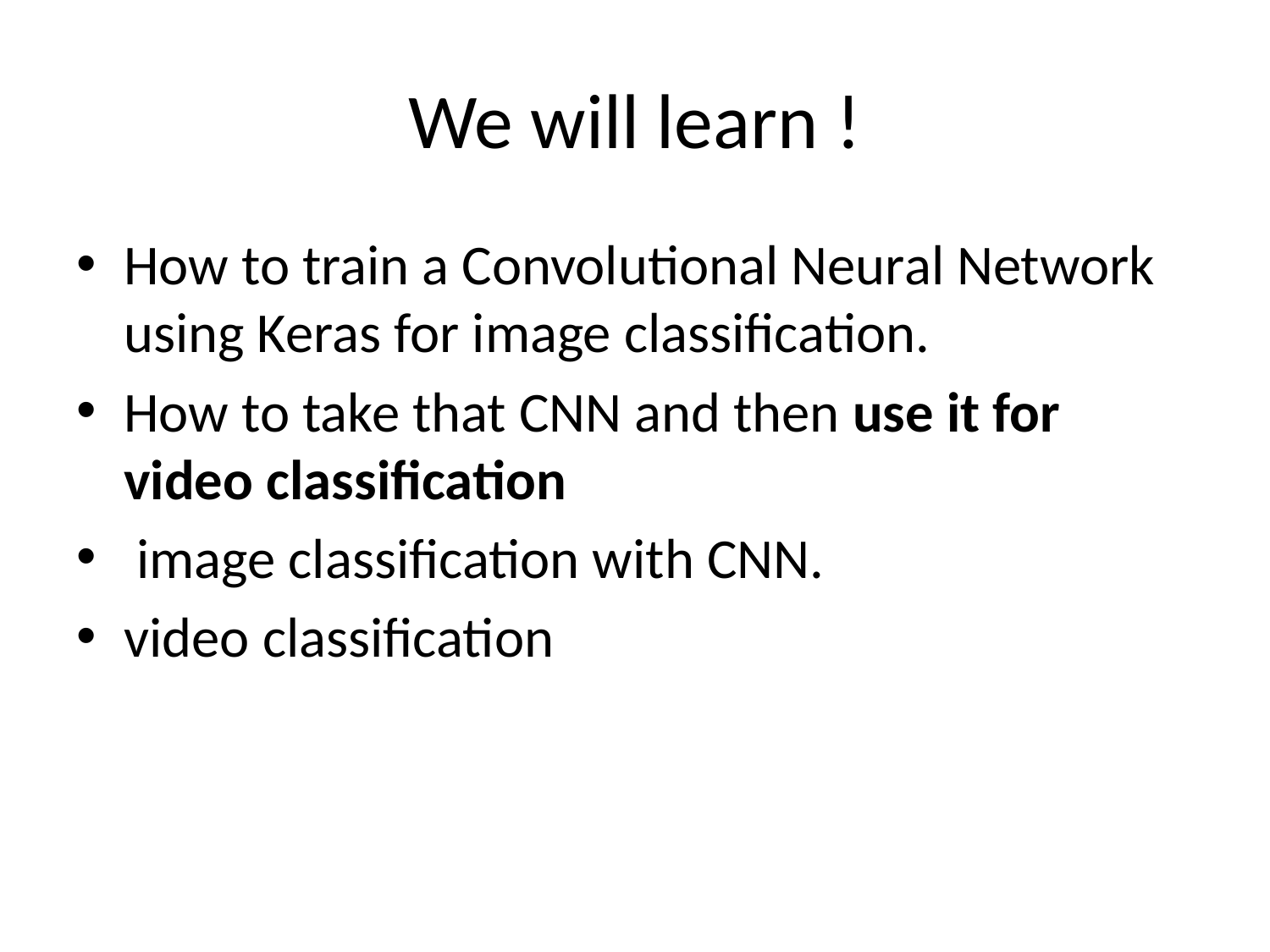

# We will learn !
How to train a Convolutional Neural Network using Keras for image classification.
How to take that CNN and then use it for video classification
 image classification with CNN.
video classification